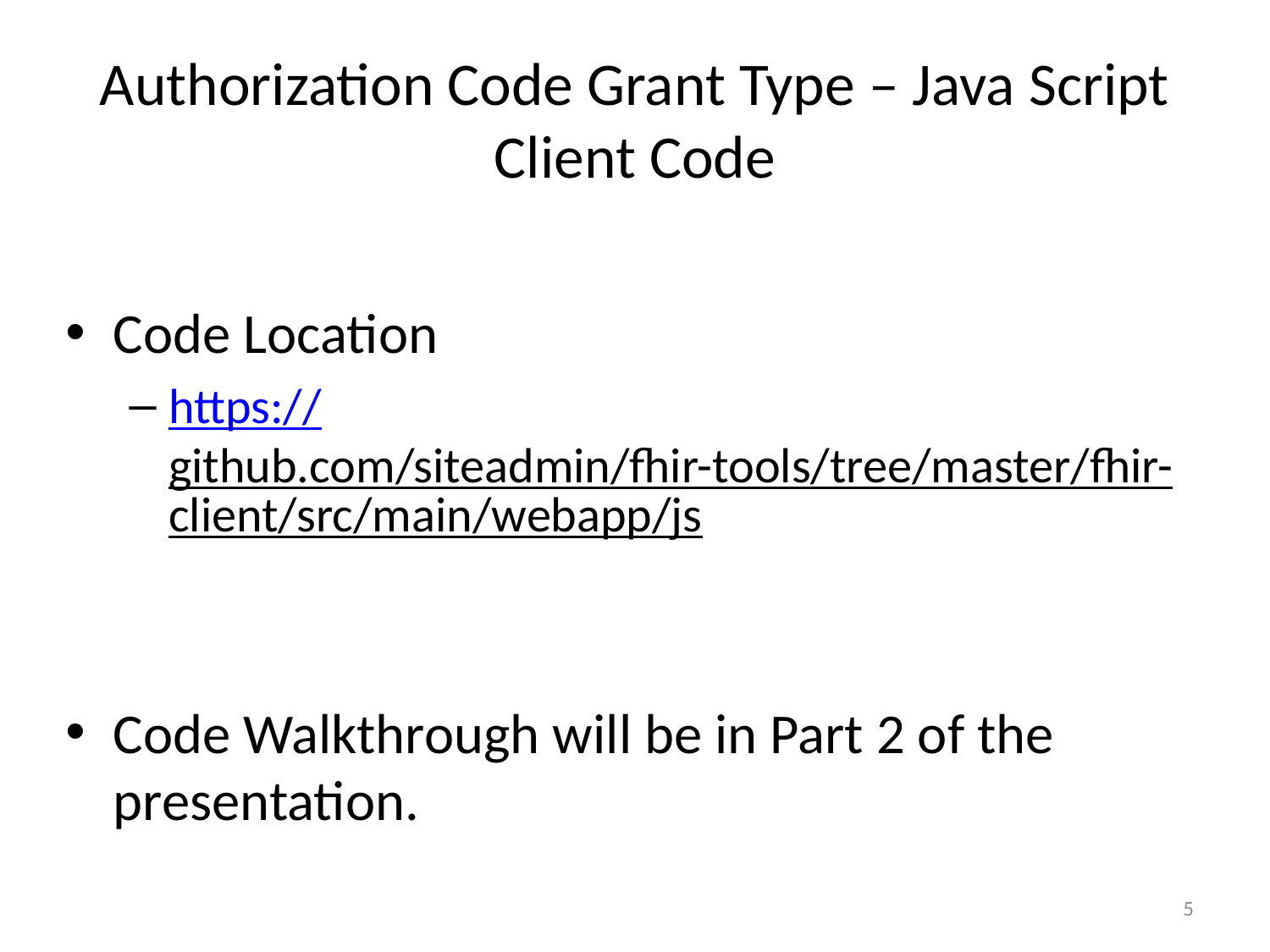

# Authorization Code Grant Type – Java Script Client Code

Code Location
https://github.com/siteadmin/fhir-tools/tree/master/fhir-client/src/main/webapp/js

Code Walkthrough will be in Part 2 of the presentation.

5